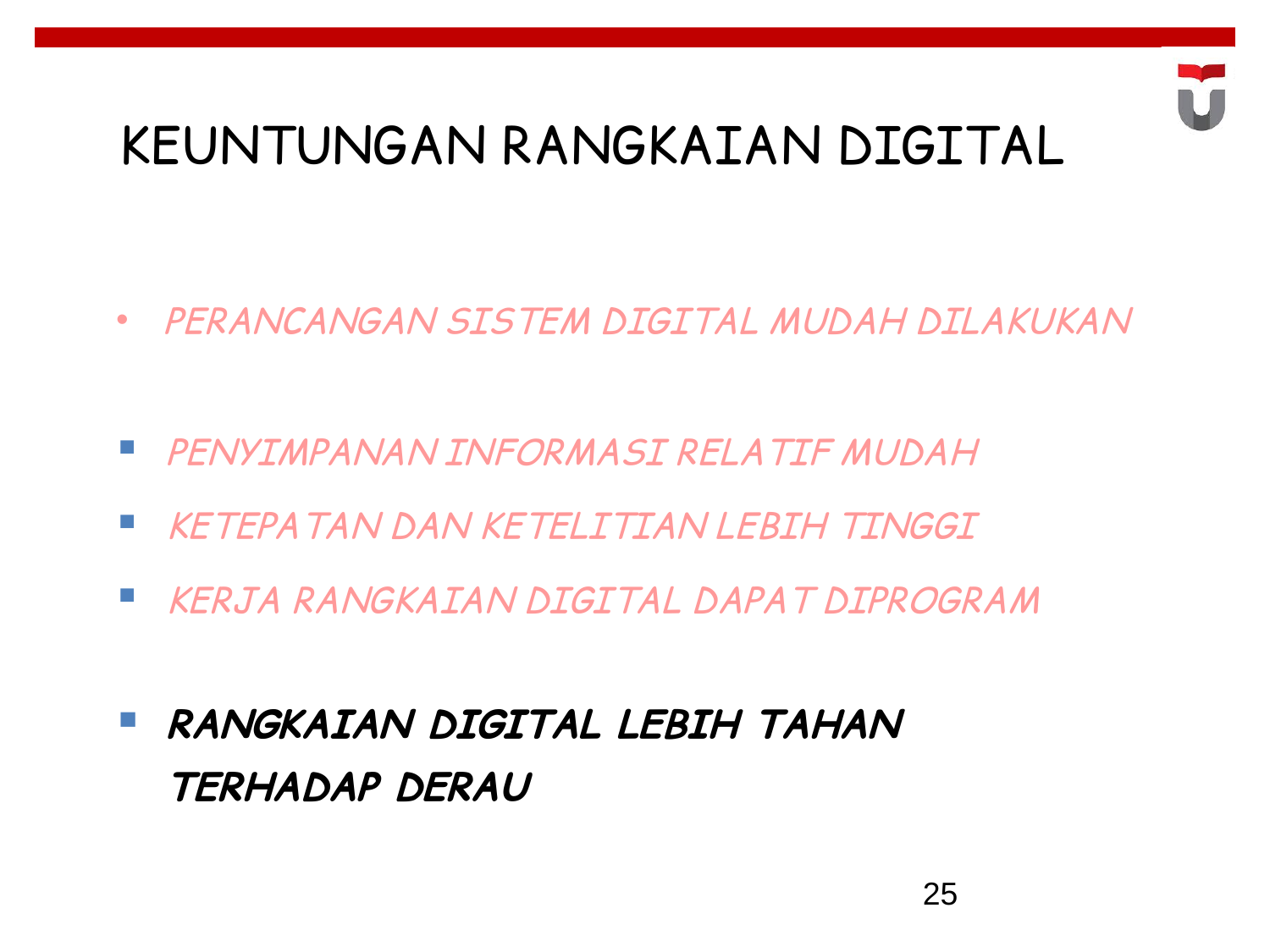

# KEUNTUNGAN RANGKAIAN DIGITAL
PERANCANGAN SISTEM DIGITAL MUDAH DILAKUKAN
PENYIMPANAN INFORMASI RELATIF MUDAH
KETEPATAN DAN KETELITIAN LEBIH TINGGI
KERJA RANGKAIAN DIGITAL DAPAT DIPROGRAM
RANGKAIAN DIGITAL LEBIH TAHAN TERHADAP DERAU
25